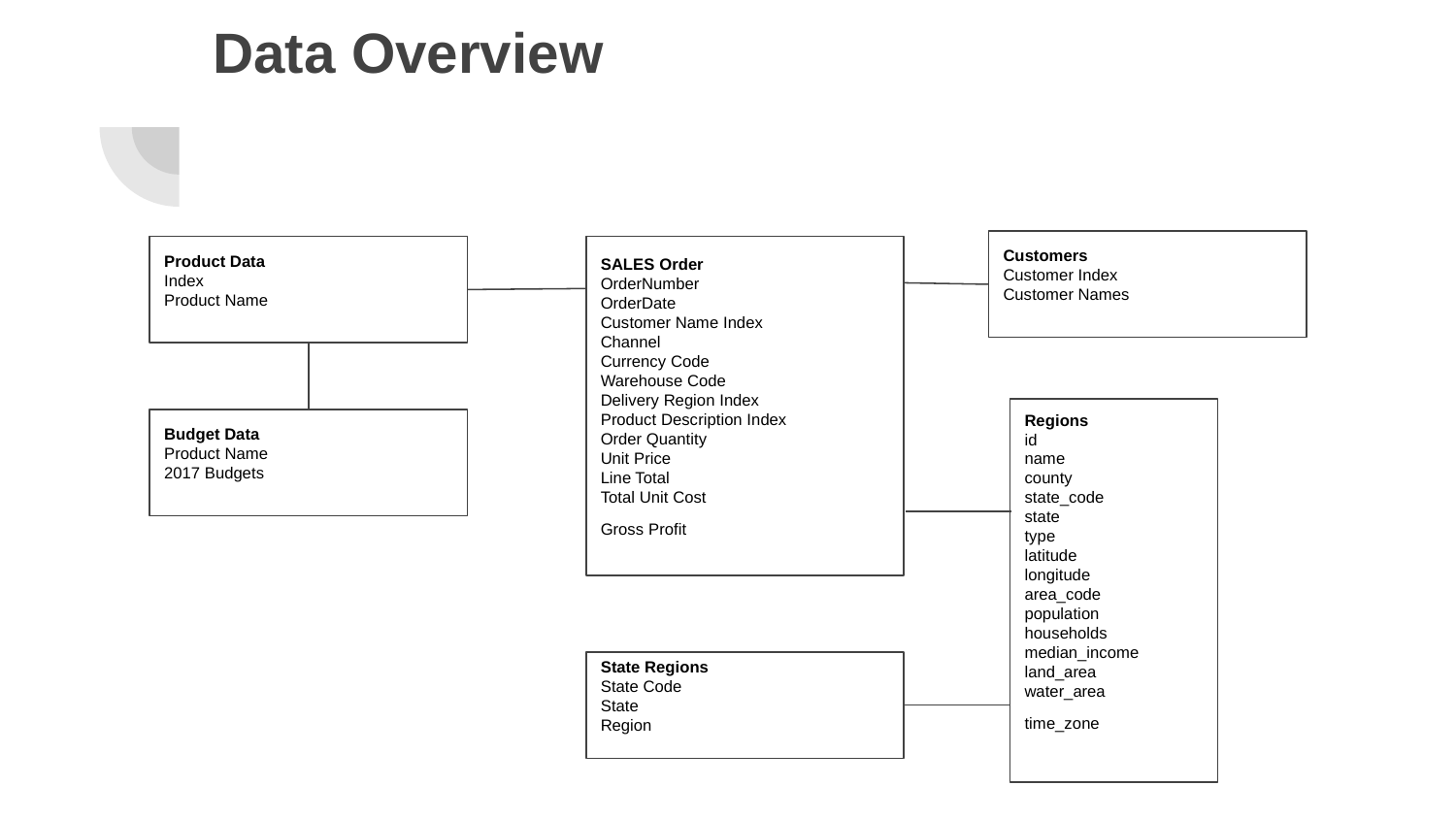

# Data Overview
Customers
Customer Index
Customer Names

Product Data
Index
Product Name

SALES Order
OrderNumber
OrderDate
Customer Name Index
Channel
Currency Code
Warehouse Code
Delivery Region Index
Product Description Index
Order Quantity
Unit Price
Line Total
Total Unit Cost
Gross Profit

Regions
id
name
county
state_code
state
type
latitude
longitude
area_code
population
households
median_income
land_area
water_area
time_zone

Budget Data
Product Name
2017 Budgets

State Regions
State Code
State
Region